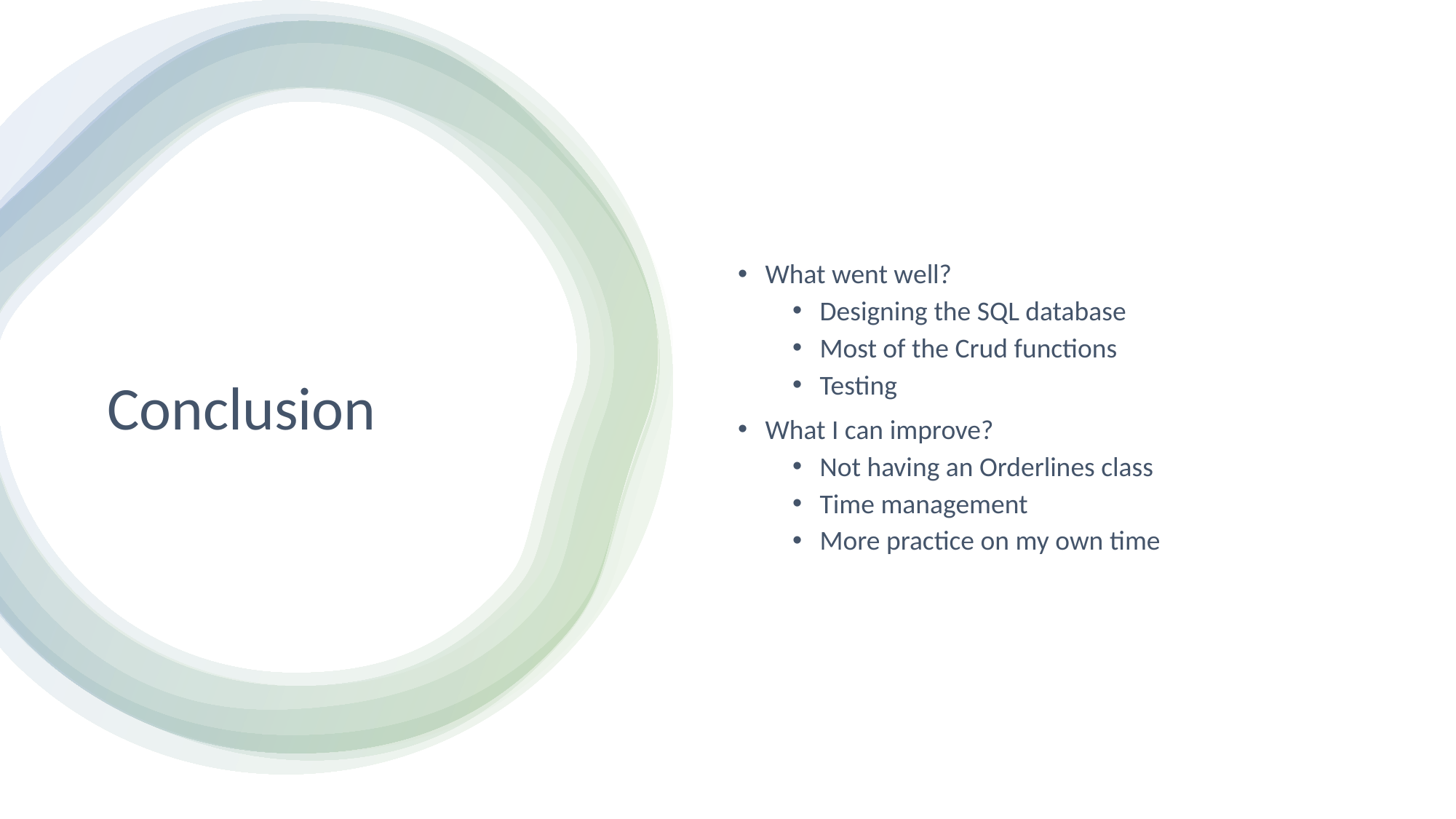

What went well?
Designing the SQL database
Most of the Crud functions
Testing
What I can improve?
Not having an Orderlines class
Time management
More practice on my own time
# Conclusion